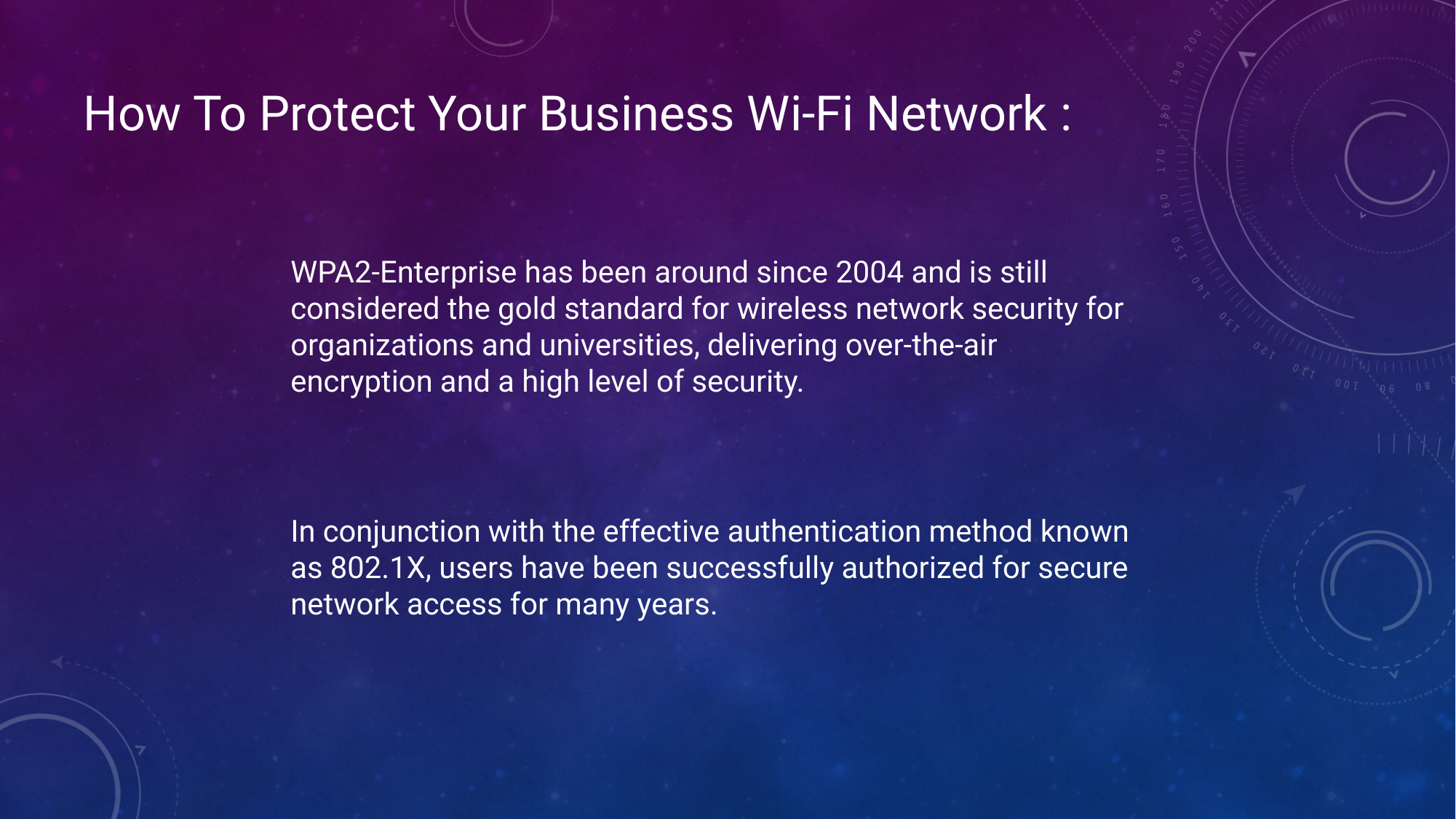

How To Protect Your Business Wi-Fi Network :
WPA2-Enterprise has been around since 2004 and is still considered the gold standard for wireless network security for organizations and universities, delivering over-the-air encryption and a high level of security.
In conjunction with the effective authentication method known as 802.1X, users have been successfully authorized for secure network access for many years.